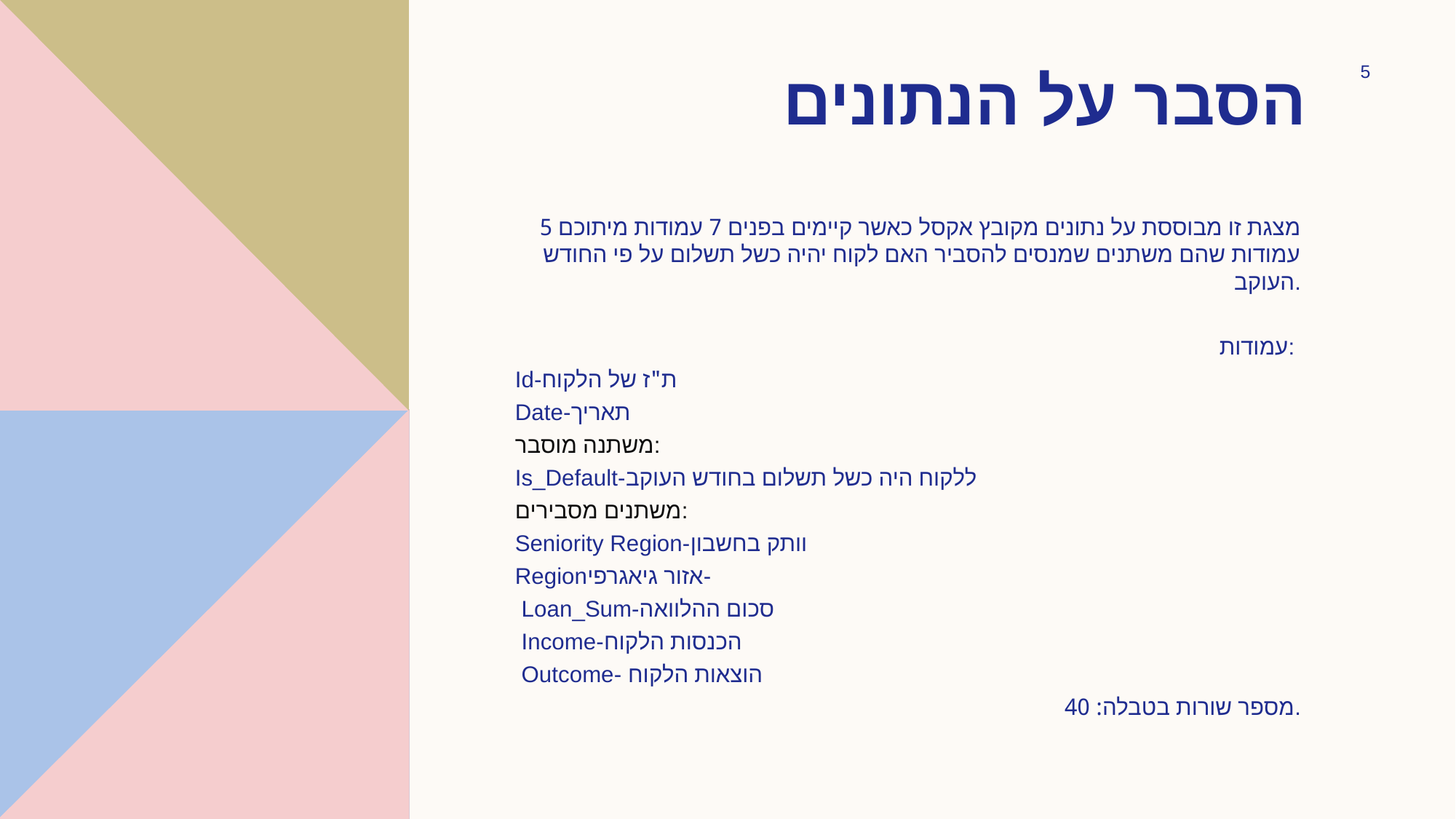

# הסבר על הנתונים
5
מצגת זו מבוססת על נתונים מקובץ אקסל כאשר קיימים בפנים 7 עמודות מיתוכם 5 עמודות שהם משתנים שמנסים להסביר האם לקוח יהיה כשל תשלום על פי החודש העוקב.

עמודות:
Id-ת"ז של הלקוח
Date-תאריך
משתנה מוסבר:
Is_Default-ללקוח היה כשל תשלום בחודש העוקב
משתנים מסבירים:
Seniority Region-וותק בחשבון
Regionאזור גיאגרפי-
 Loan_Sum-סכום ההלוואה
 Income-הכנסות הלקוח
 Outcome- הוצאות הלקוח
מספר שורות בטבלה: 40.